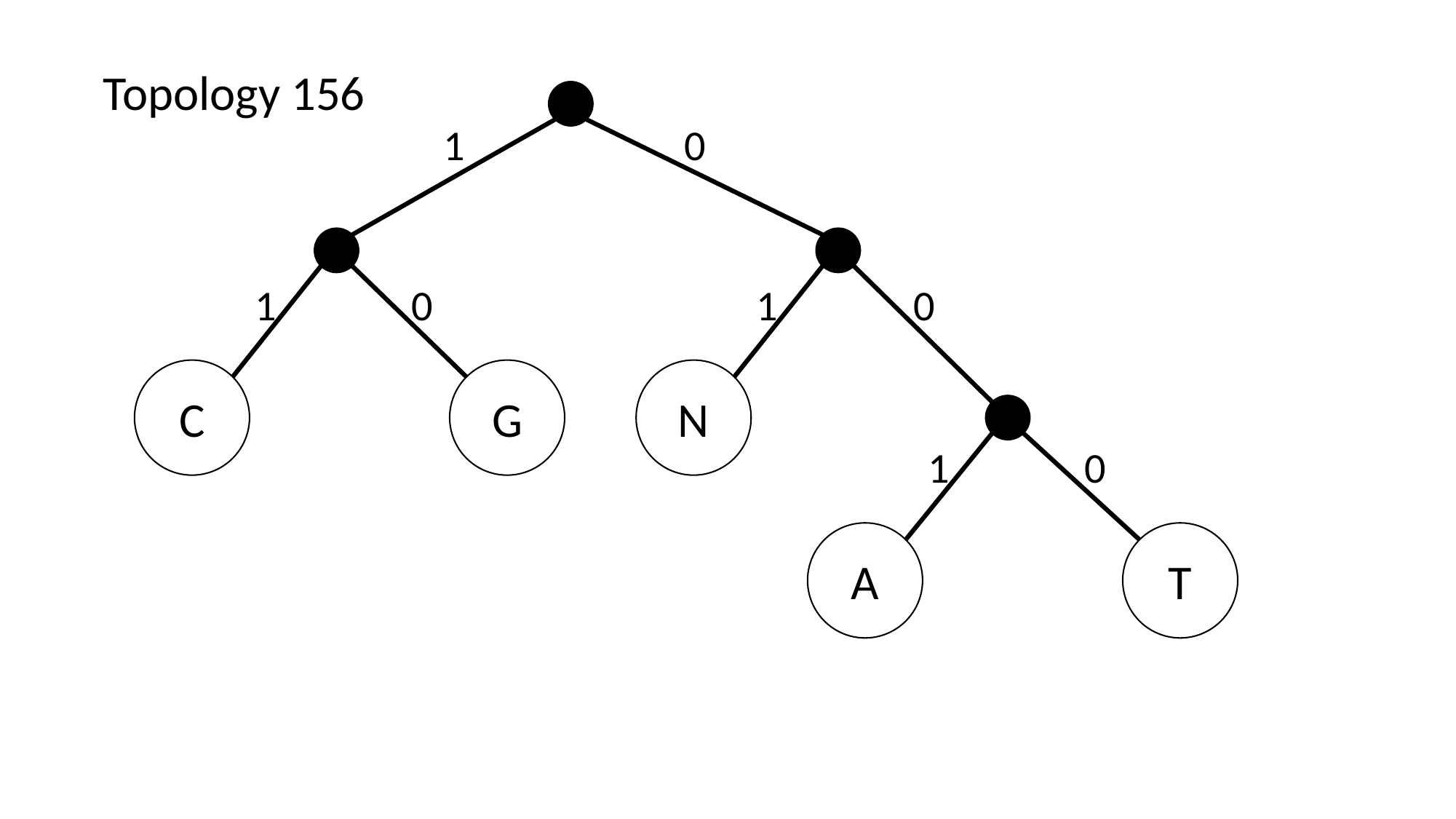

Topology 156

1
0

1
0
1
0
G
C
N

1
0
T
A